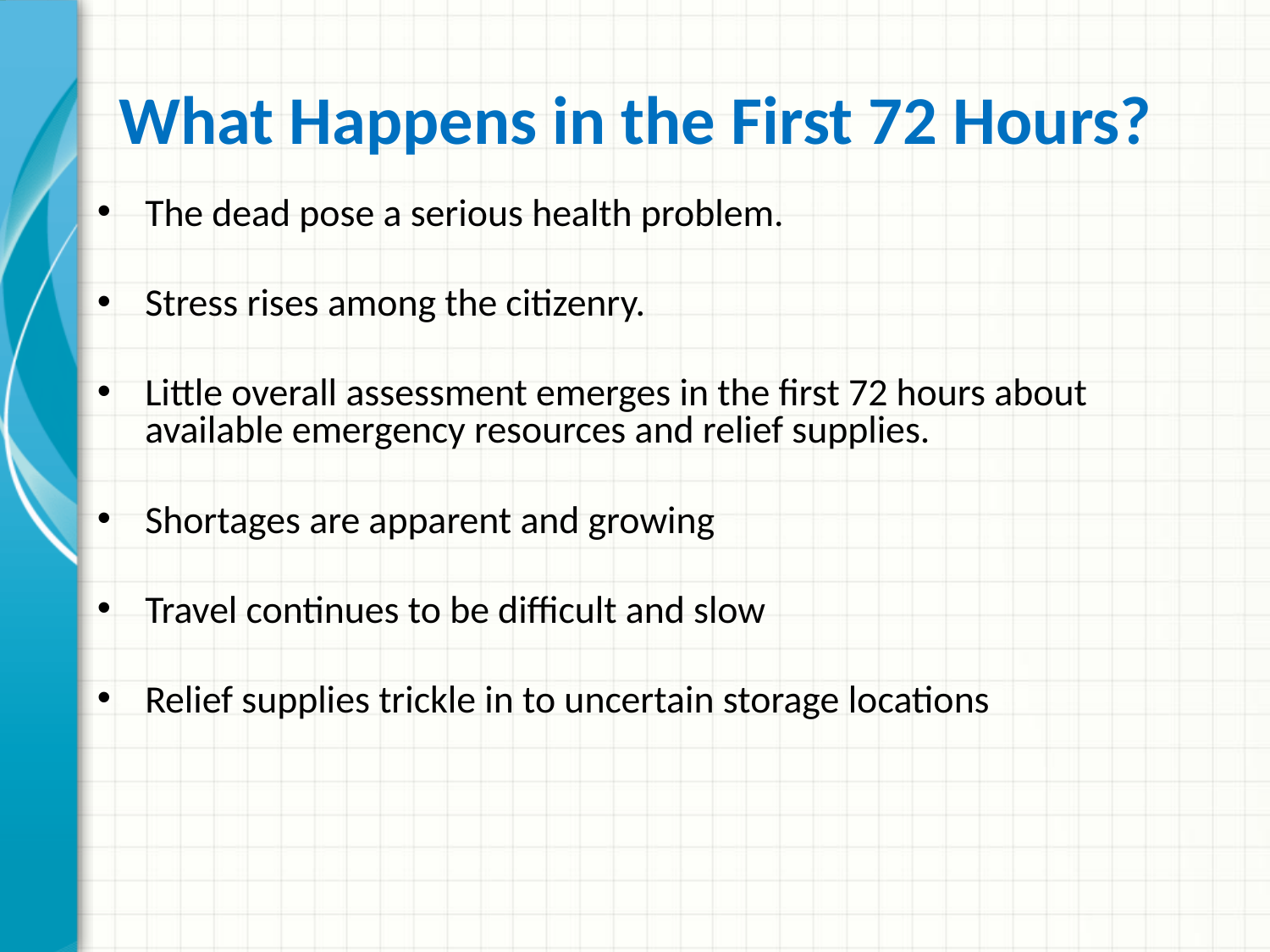

# What Happens in the First 72 Hours?
The dead pose a serious health problem.

Stress rises among the citizenry.

Little overall assessment emerges in the first 72 hours about available emergency resources and relief supplies.

Shortages are apparent and growing

Travel continues to be difficult and slow

Relief supplies trickle in to uncertain storage locations